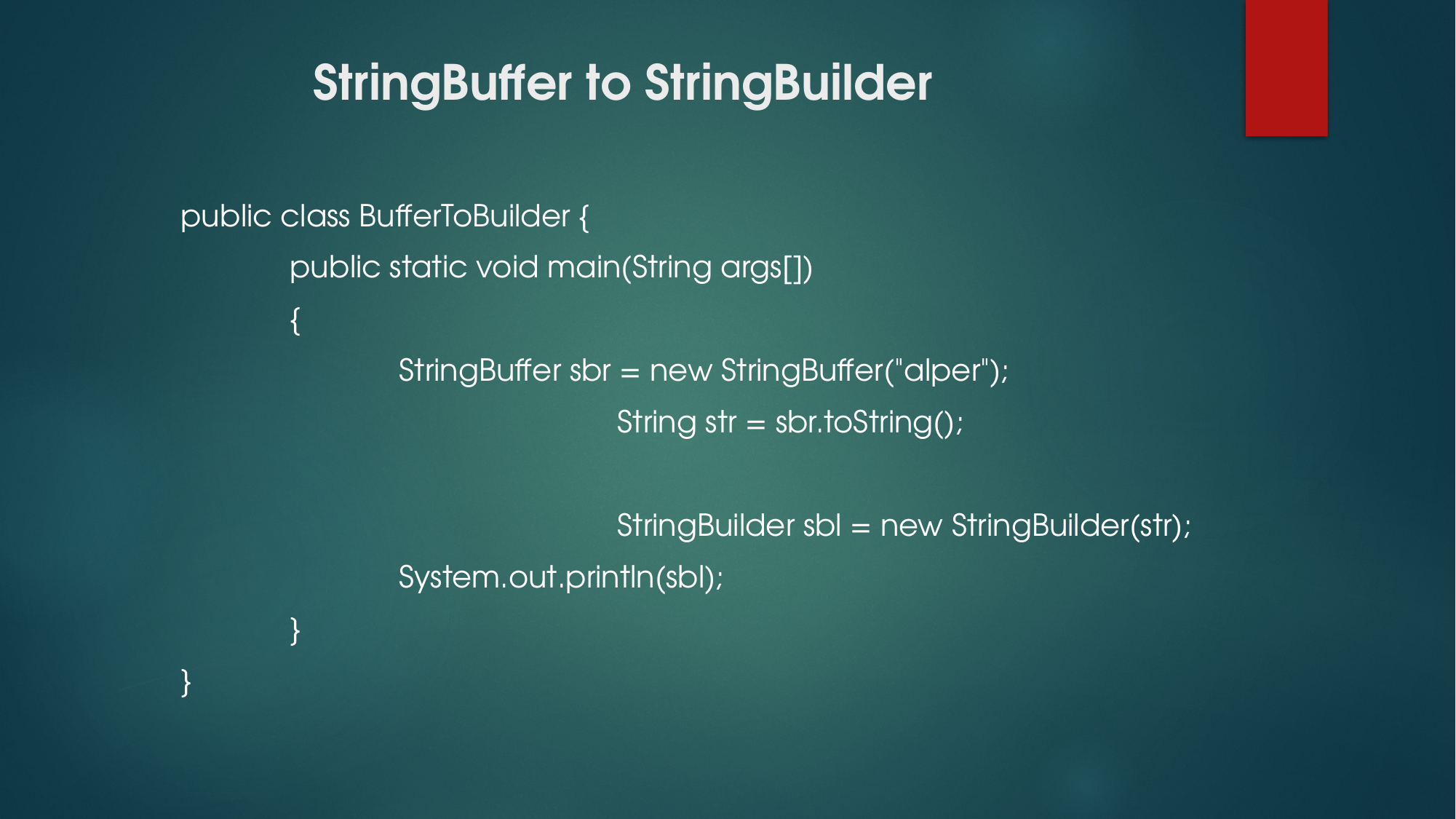

# StringBuffer to StringBuilder
public class BufferToBuilder {
	public static void main(String args[])
	{
		StringBuffer sbr = new StringBuffer("alper");
				String str = sbr.toString();

				StringBuilder sbl = new StringBuilder(str);
		System.out.println(sbl);
	}
}